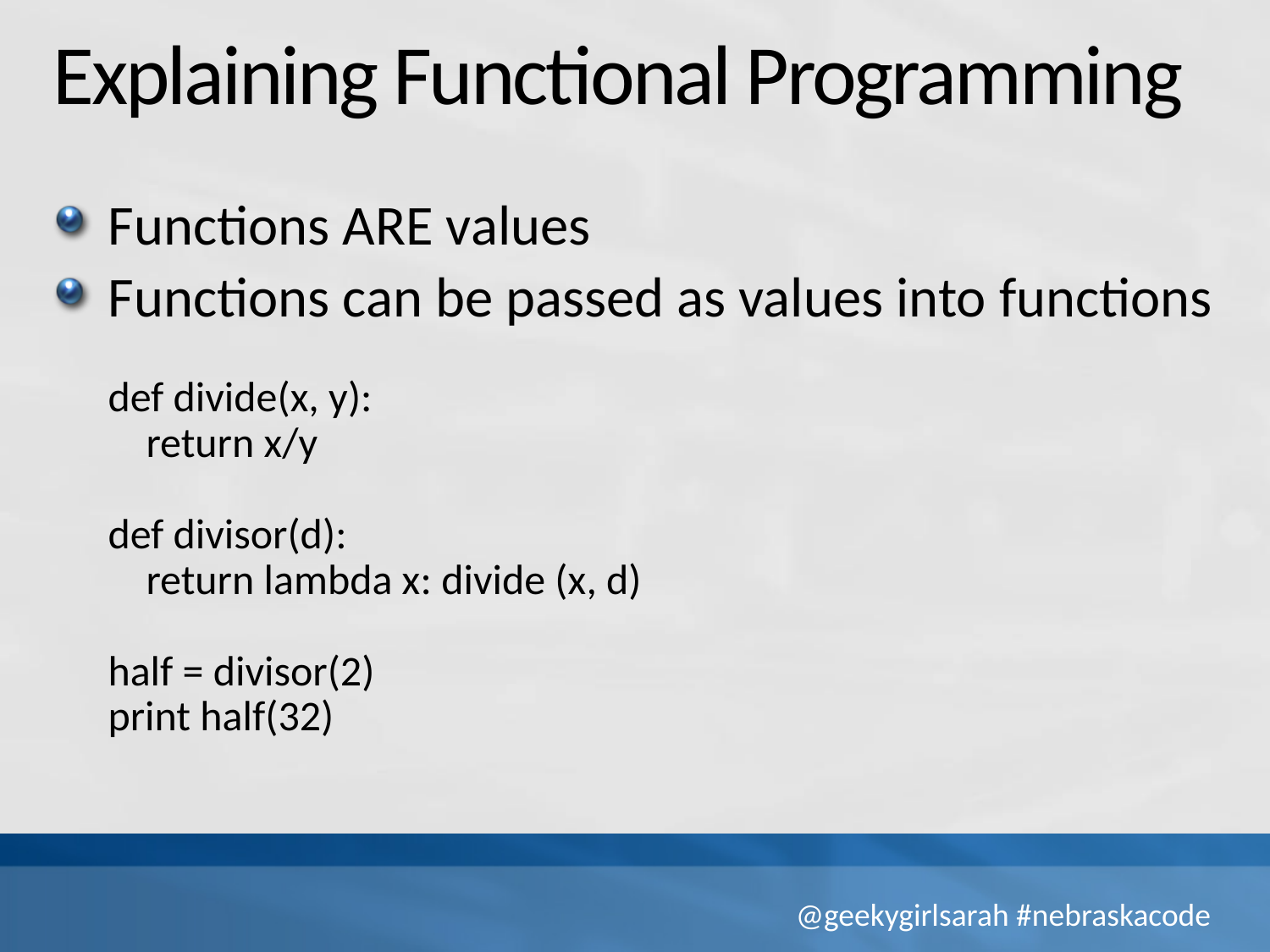

# Explaining Functional Programming
Functions ARE values
Functions can be passed as values into functions
def divide(x, y):
    return x/y
def divisor(d):
    return lambda x: divide (x, d)
half = divisor(2)
print half(32)